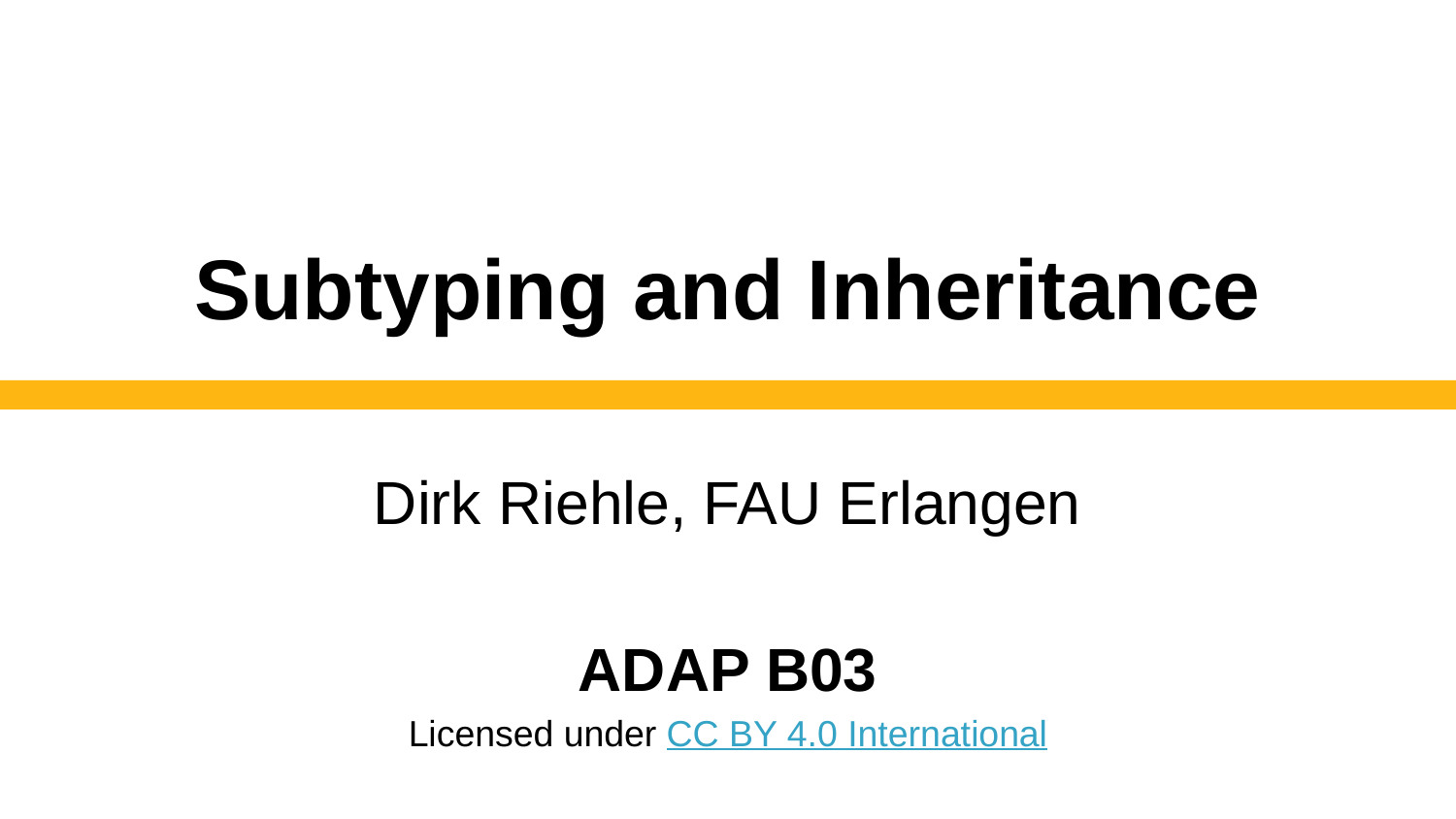

# Subtyping and Inheritance
Dirk Riehle, FAU Erlangen

ADAP B03
Licensed under CC BY 4.0 International